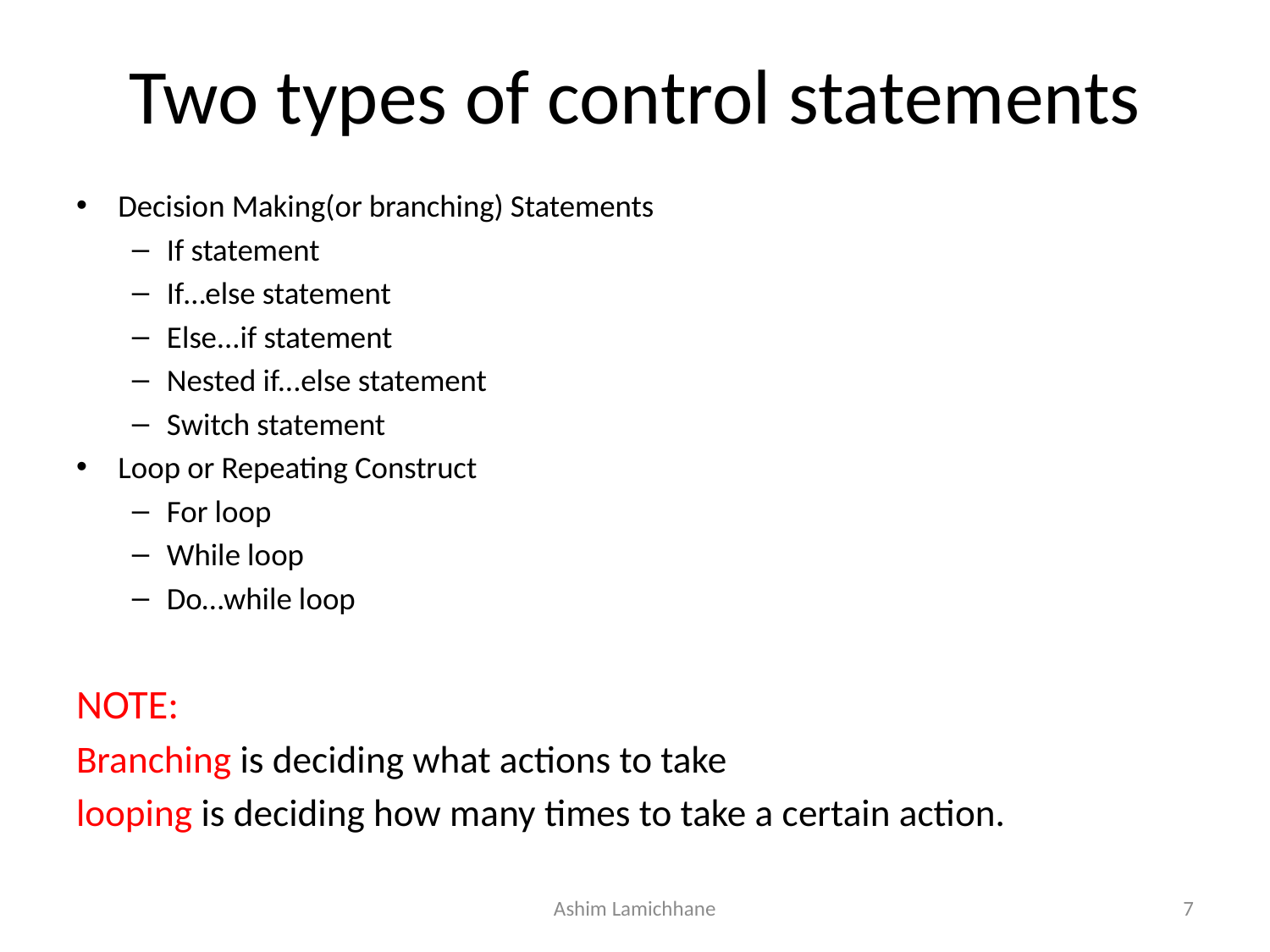

# Two types of control statements
Decision Making(or branching) Statements
If statement
If…else statement
Else...if statement
Nested if...else statement
Switch statement
Loop or Repeating Construct
For loop
While loop
Do…while loop

NOTE:
Branching is deciding what actions to take
looping is deciding how many times to take a certain action.
Ashim Lamichhane
7